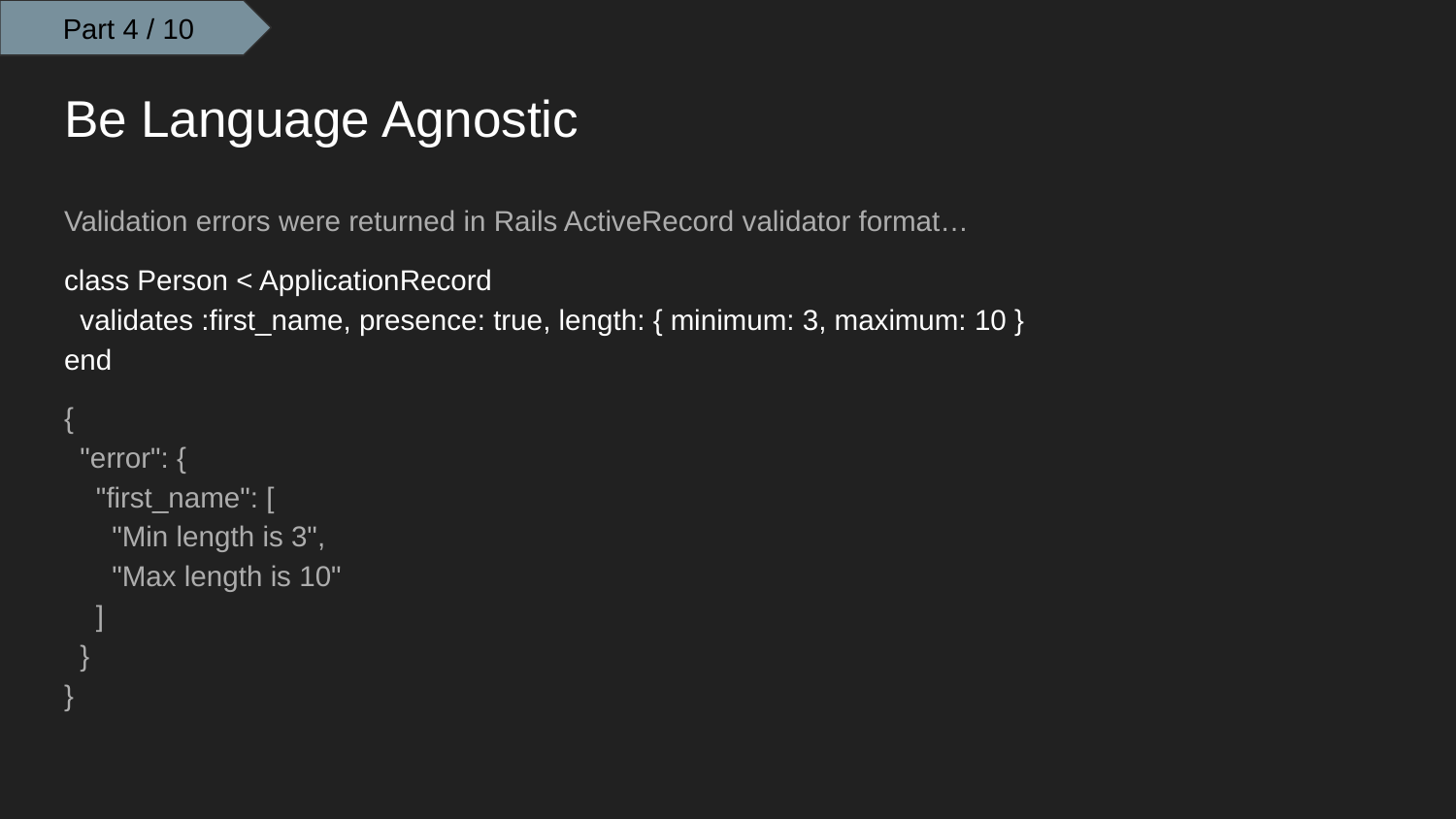

Part 4 / 10
# Be Language Agnostic
Validation errors were returned in Rails ActiveRecord validator format…
class Person < ApplicationRecord
  validates :first_name, presence: true, length: { minimum: 3, maximum: 10 }
end
{
  "error": {
    "first_name": [
      "Min length is 3",
      "Max length is 10"
    ]
  }
}